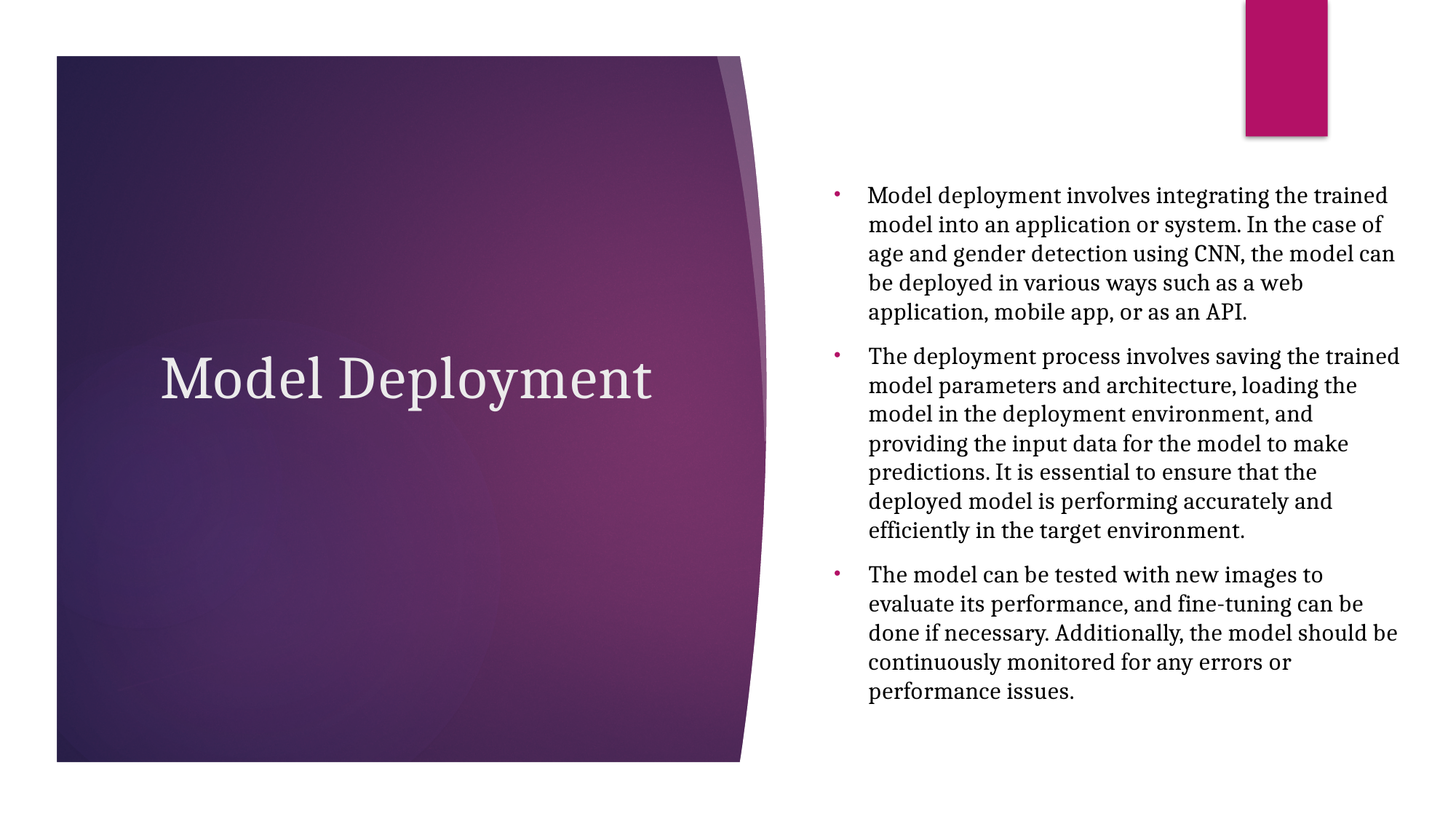

# Model Deployment
Model deployment involves integrating the trained model into an application or system. In the case of age and gender detection using CNN, the model can be deployed in various ways such as a web application, mobile app, or as an API.
The deployment process involves saving the trained model parameters and architecture, loading the model in the deployment environment, and providing the input data for the model to make predictions. It is essential to ensure that the deployed model is performing accurately and efficiently in the target environment.
The model can be tested with new images to evaluate its performance, and fine-tuning can be done if necessary. Additionally, the model should be continuously monitored for any errors or performance issues.